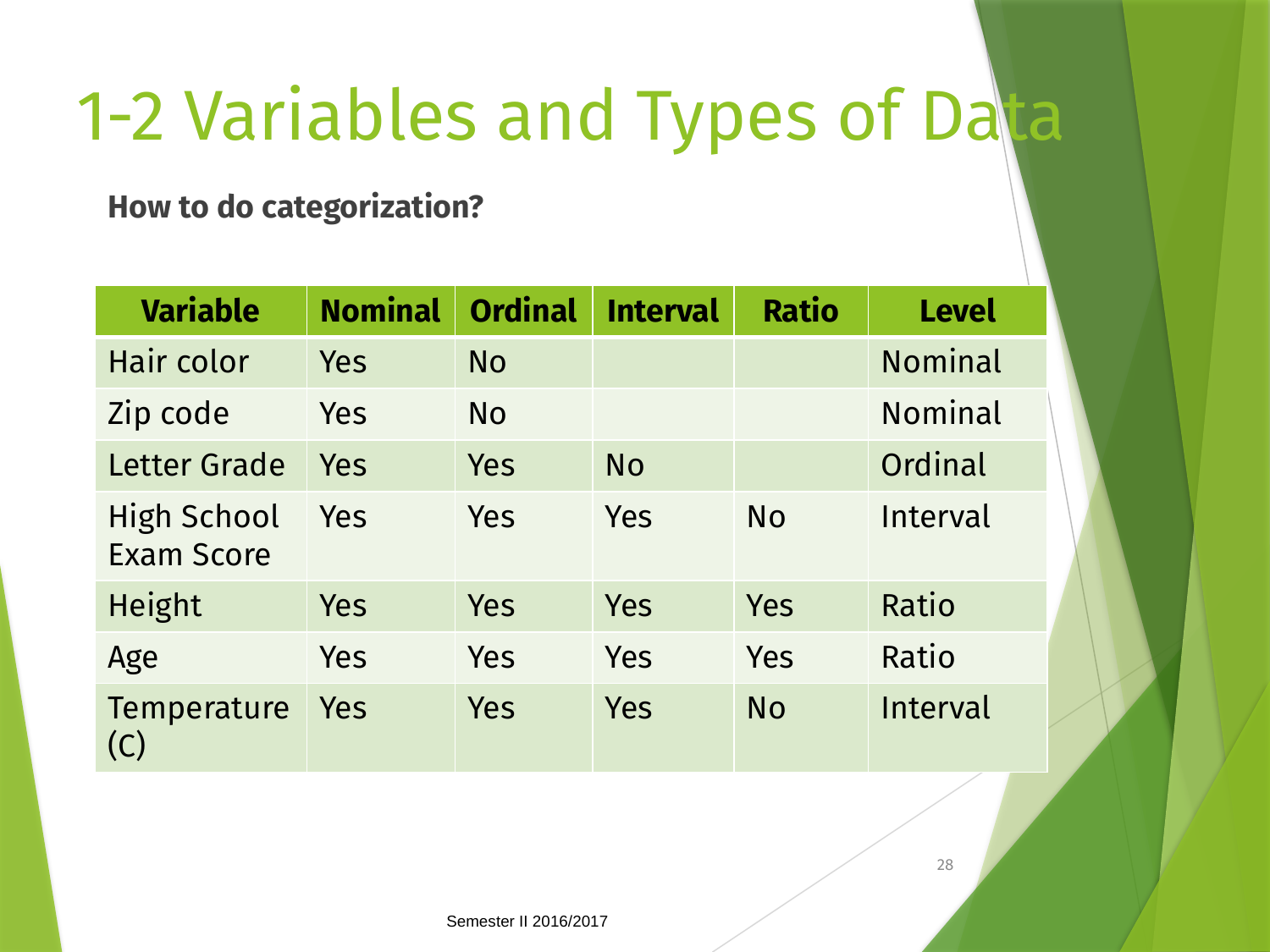

# 1-2 Variables and Types of Data
How to do categorization?
| Variable | Nominal | Ordinal | Interval | Ratio | Level |
| --- | --- | --- | --- | --- | --- |
| Hair color | Yes | No |  |  | Nominal |
| Zip code | Yes | No |  |  | Nominal |
| Letter Grade | Yes | Yes | No |  | Ordinal |
| High School Exam Score | Yes | Yes | Yes | No | Interval |
| Height | Yes | Yes | Yes | Yes | Ratio |
| Age | Yes | Yes | Yes | Yes | Ratio |
| Temperature (C) | Yes | Yes | Yes | No | Interval |
28
Semester II 2016/2017